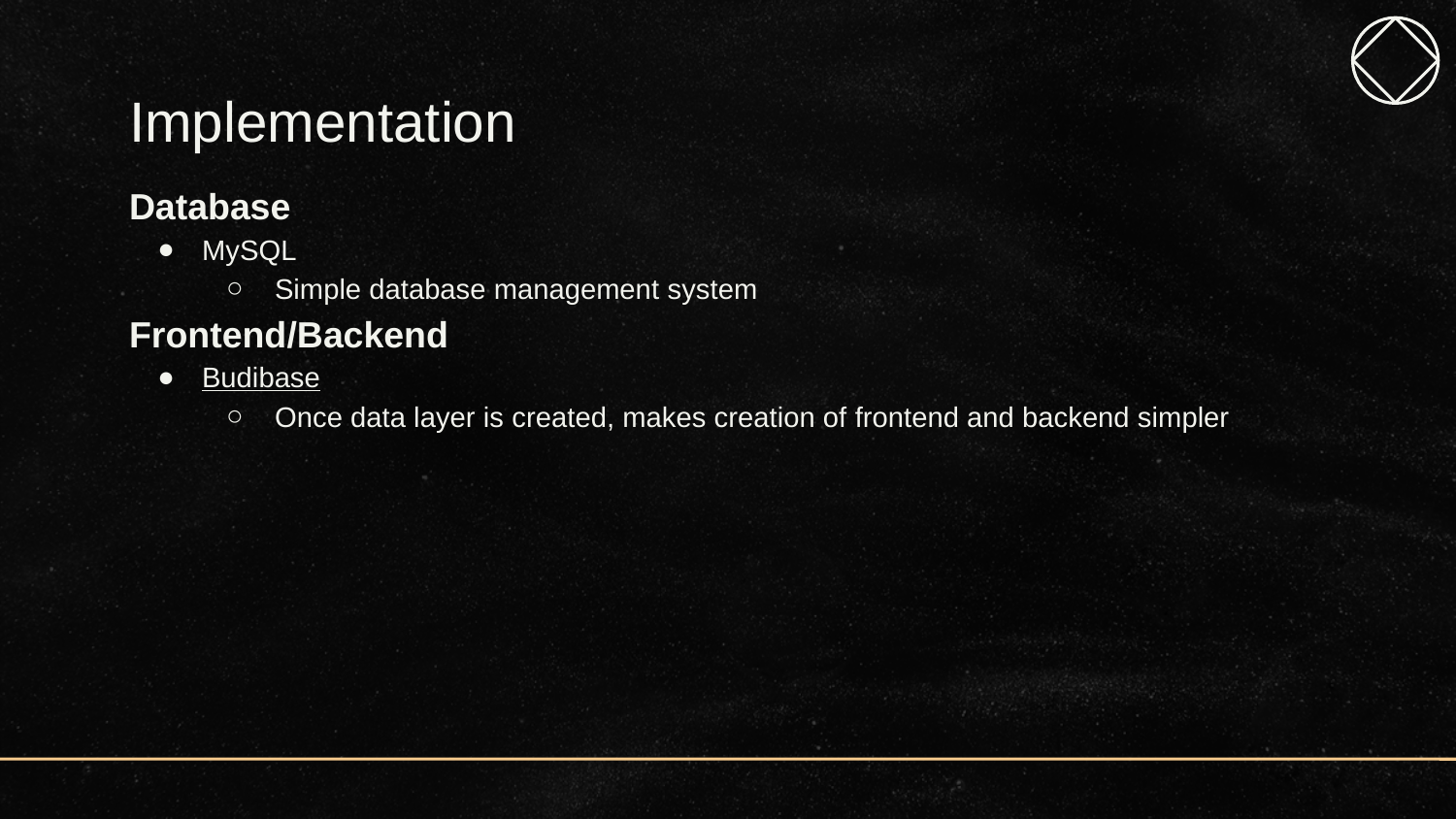

# Implementation
Database
MySQL
Simple database management system
Frontend/Backend
Budibase
Once data layer is created, makes creation of frontend and backend simpler